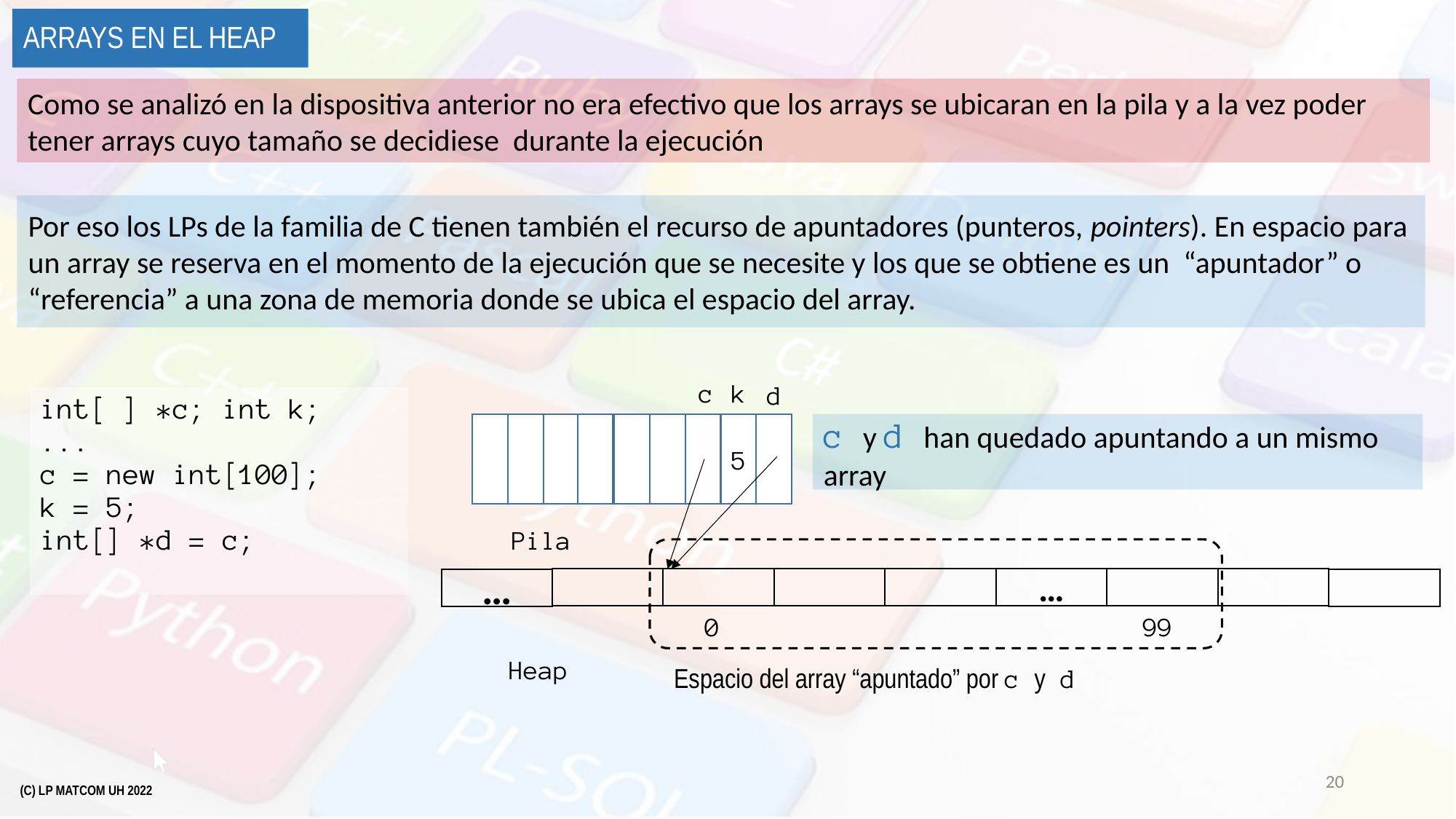

# Arrays en el Heap
Como se analizó en la dispositiva anterior no era efectivo que los arrays se ubicaran en la pila y a la vez poder tener arrays cuyo tamaño se decidiese  durante la ejecución
Por eso los LPs de la familia de C tienen también el recurso de apuntadores (punteros, pointers). En espacio para un array se reserva en el momento de la ejecución que se necesite y los que se obtiene es un  “apuntador” o “referencia” a una zona de memoria donde se ubica el espacio del array.
c
k
d

5

c y d han quedado apuntando a un mismo array
Pila

…

…

99
0
Heap
Espacio del array “apuntado” por c y d
int[ ] *c; int k;
...
c = new int[100];
k = 5;
int[] *d = c;

20